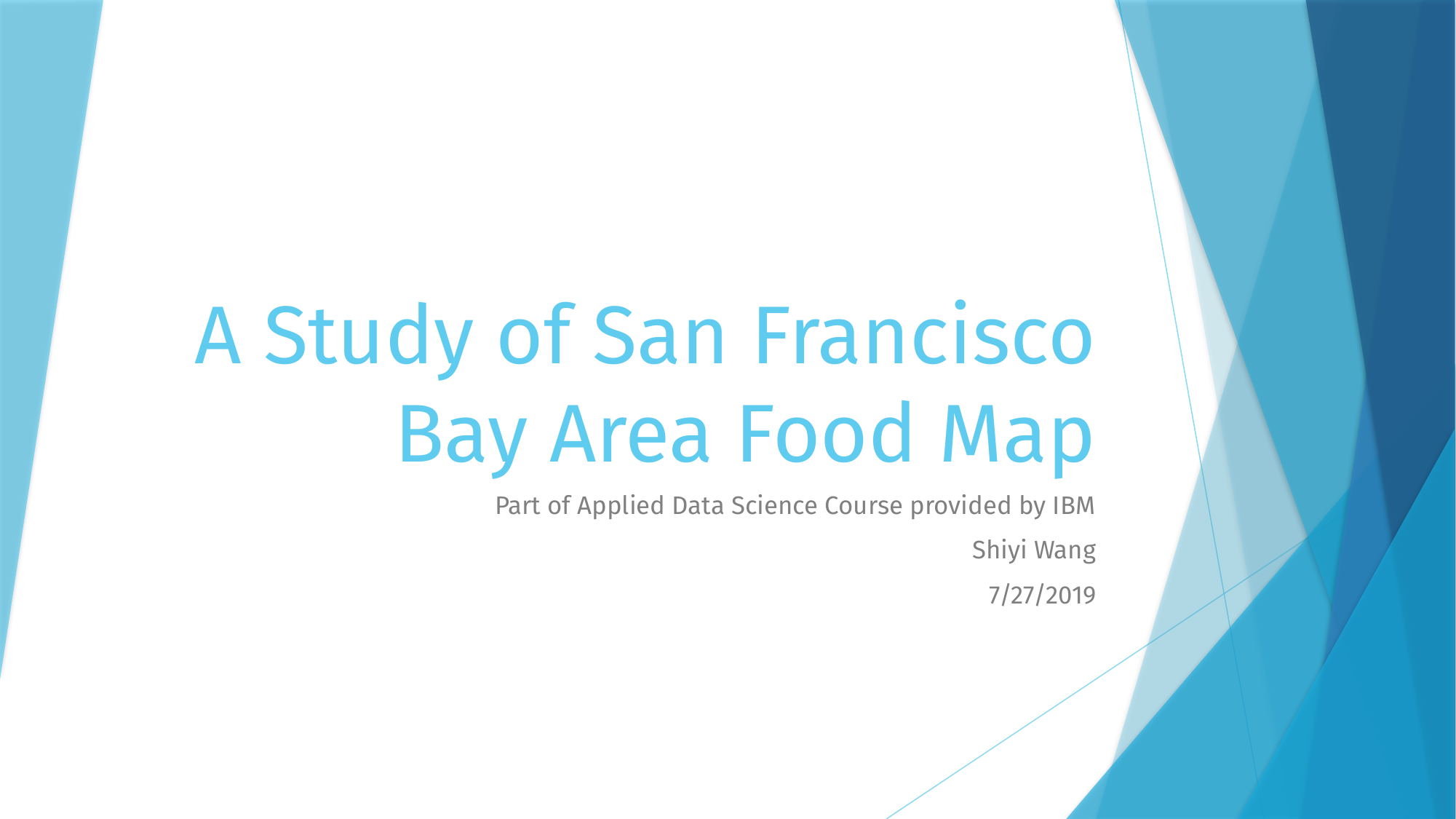

# A Study of San Francisco Bay Area Food Map
Part of Applied Data Science Course provided by IBM
Shiyi Wang
7/27/2019